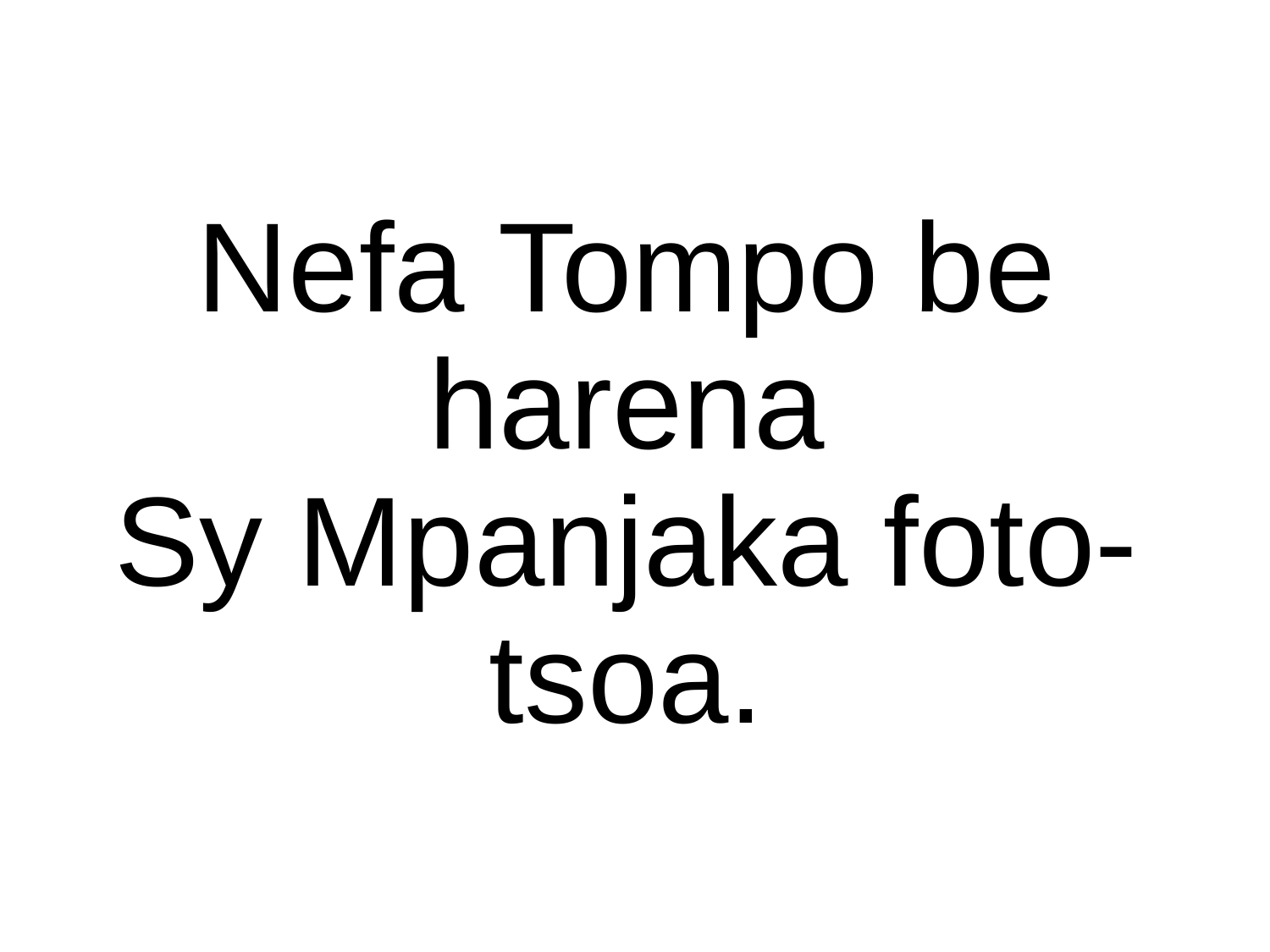

Nefa Tompo be harena
Sy Mpanjaka foto-tsoa.